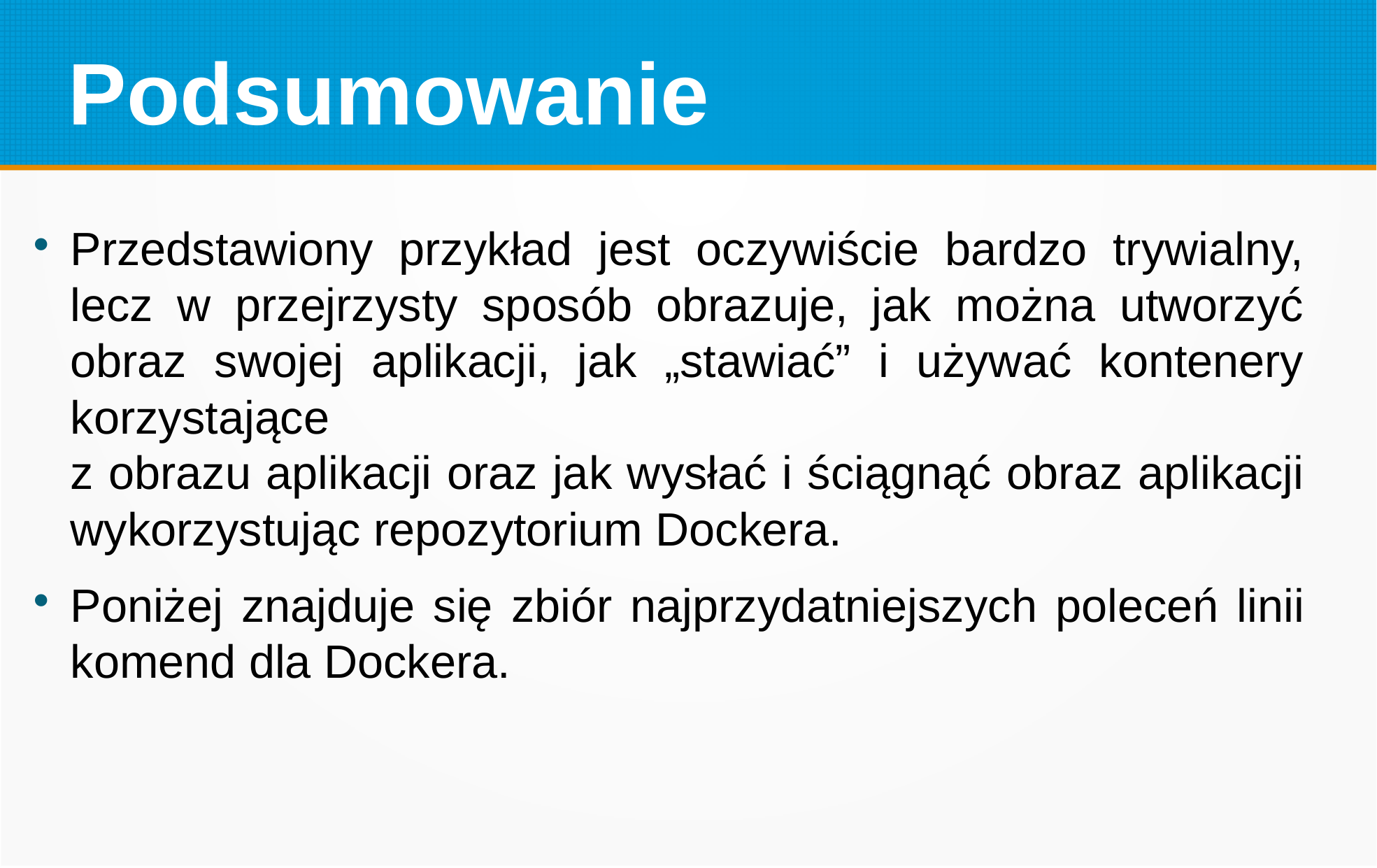

Podsumowanie
Przedstawiony przykład jest oczywiście bardzo trywialny,
lecz w przejrzysty sposób obrazuje, jak można utworzyć obraz swojej aplikacji, jak „stawiać” i używać kontenery korzystające
z obrazu aplikacji oraz jak wysłać i ściągnąć obraz aplikacji wykorzystując repozytorium Dockera.
Poniżej znajduje się zbiór najprzydatniejszych poleceń linii komend dla Dockera.